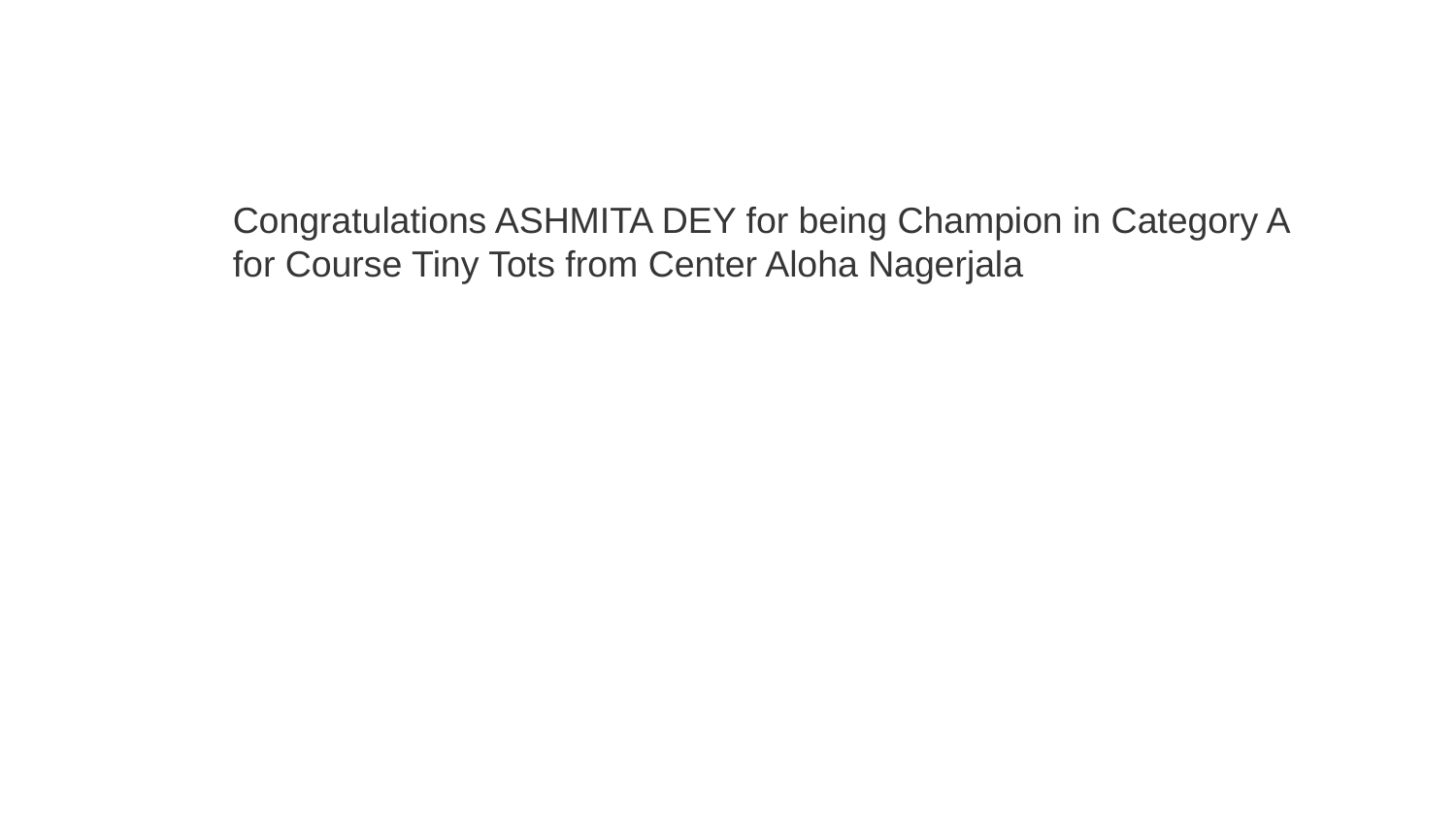

Congratulations ASHMITA DEY for being Champion in Category A for Course Tiny Tots from Center Aloha Nagerjala